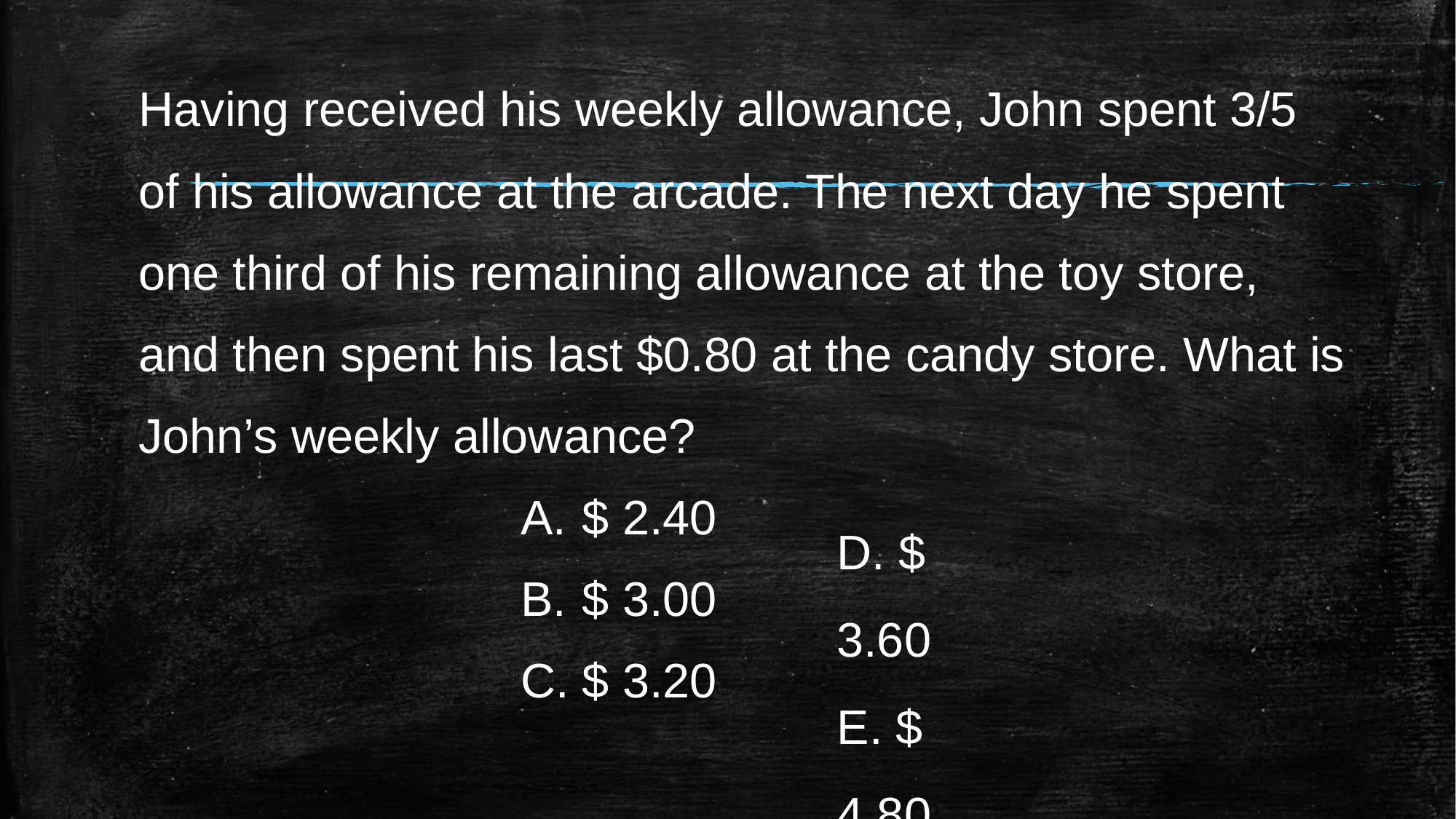

| Having received his weekly allowance, John spent 3/5 of his allowance at the arcade. The next day he spent one third of his remaining allowance at the toy store, and then spent his last $0.80 at the candy store. What is John’s weekly allowance? ​$ 2.40 $ 3.00 $ 3.20 |
| --- |
D. $ 3.60
E. $ 4.80